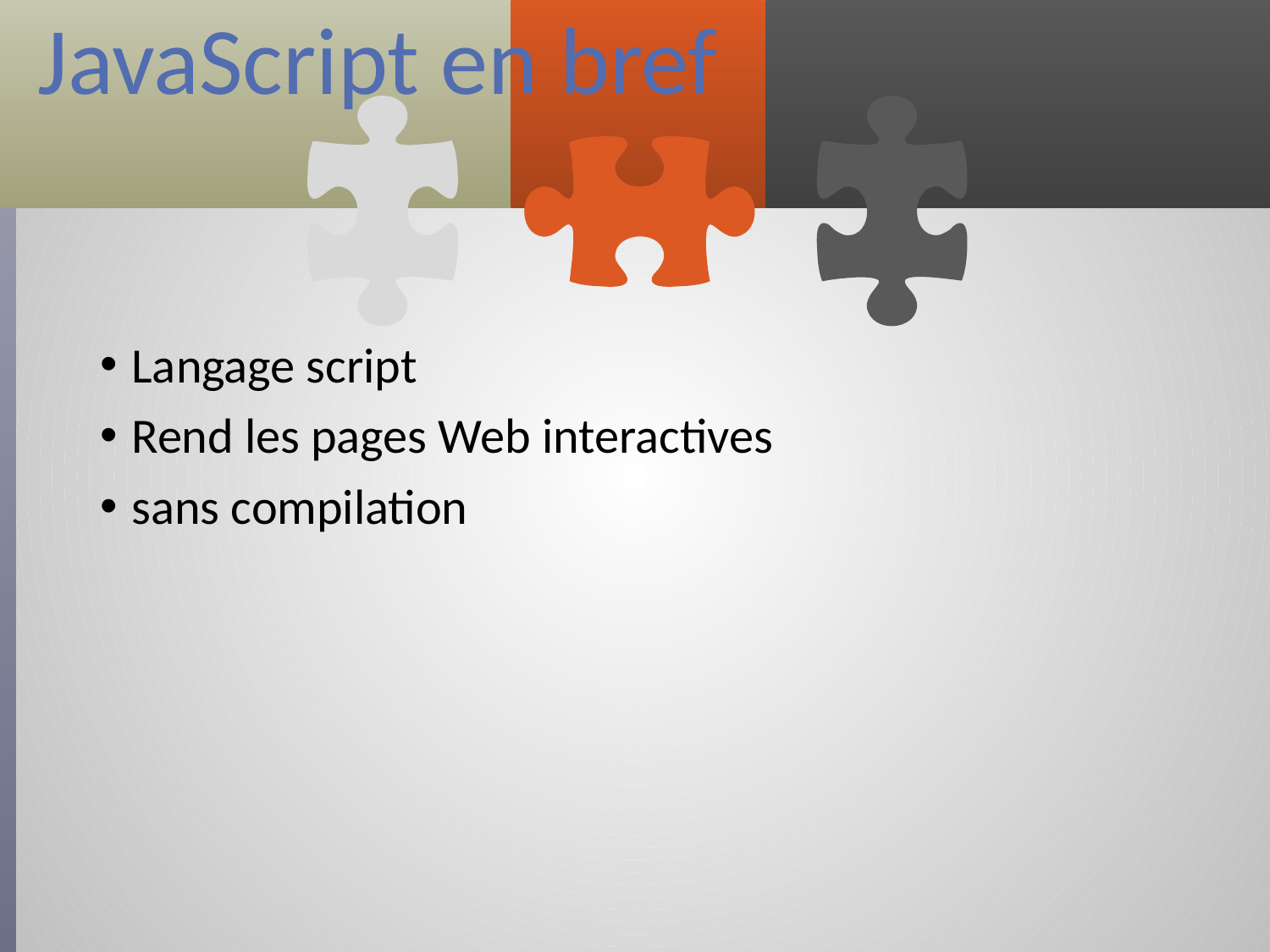

# JavaScript en bref
Langage script
Rend les pages Web interactives
sans compilation